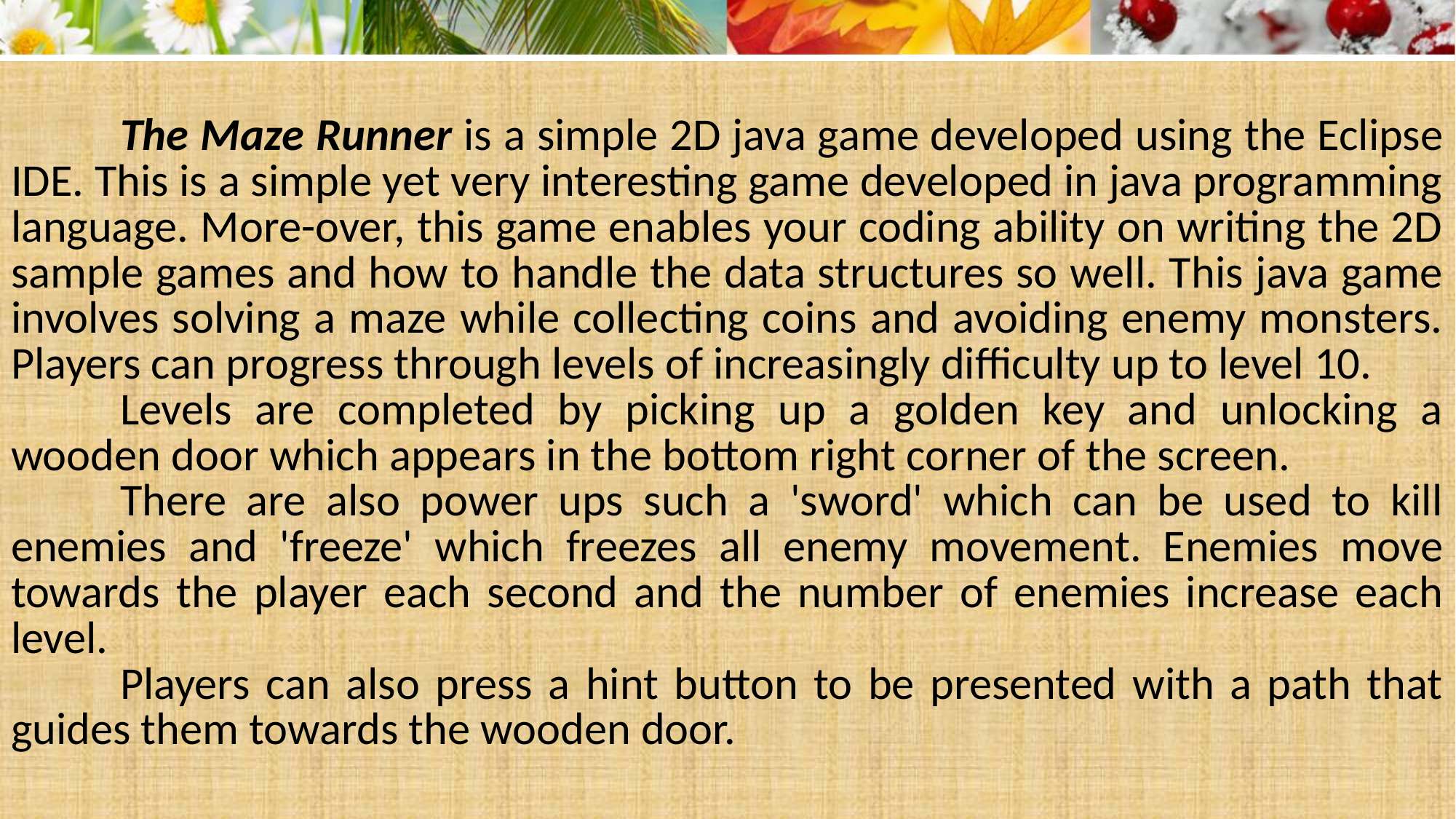

The Maze Runner is a simple 2D java game developed using the Eclipse IDE. This is a simple yet very interesting game developed in java programming language. More-over, this game enables your coding ability on writing the 2D sample games and how to handle the data structures so well. This java game involves solving a maze while collecting coins and avoiding enemy monsters. Players can progress through levels of increasingly difficulty up to level 10.
	Levels are completed by picking up a golden key and unlocking a wooden door which appears in the bottom right corner of the screen.
	There are also power ups such a 'sword' which can be used to kill enemies and 'freeze' which freezes all enemy movement. Enemies move towards the player each second and the number of enemies increase each level.
	Players can also press a hint button to be presented with a path that guides them towards the wooden door.